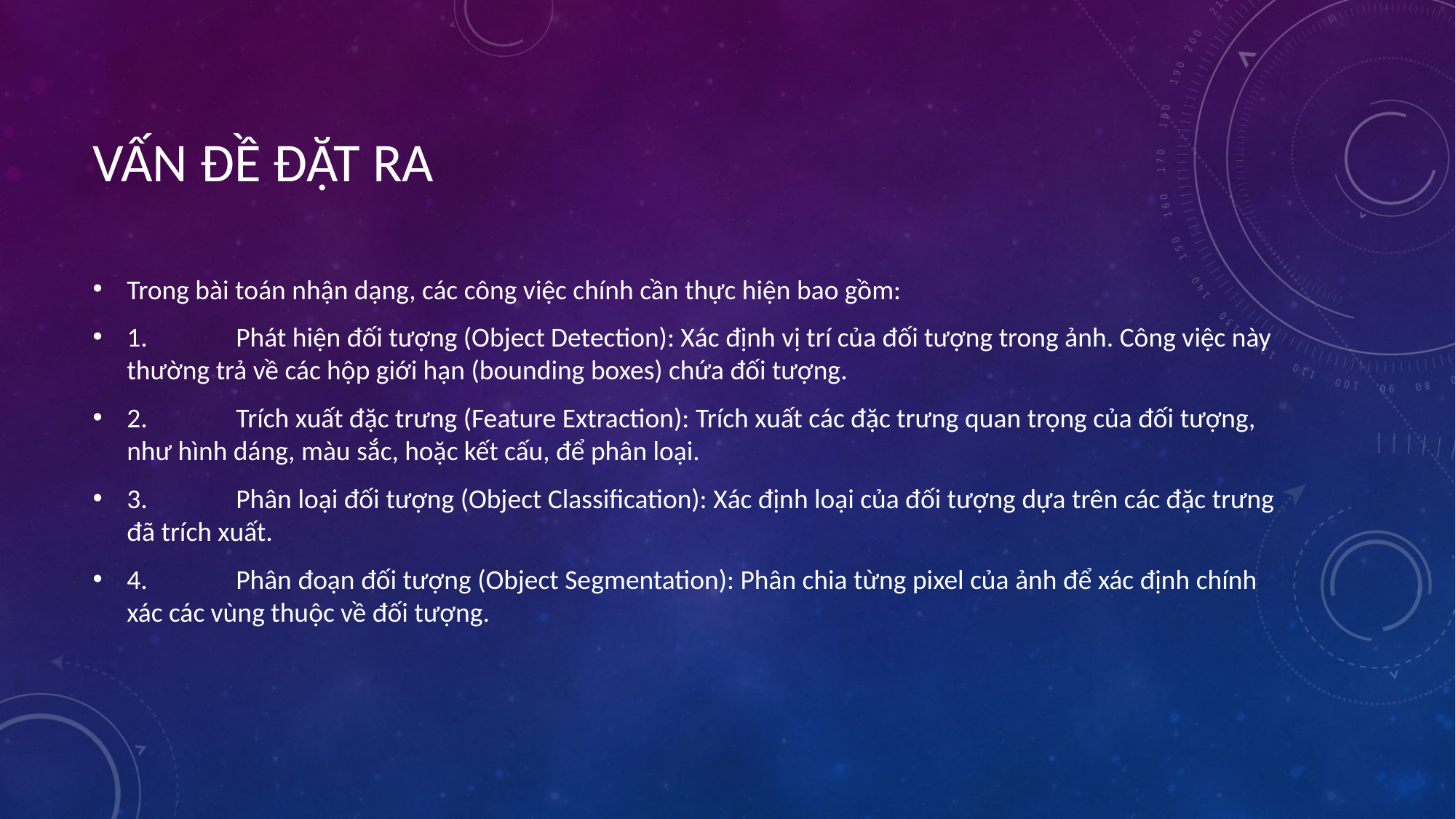

# Vấn đề đặt ra
Trong bài toán nhận dạng, các công việc chính cần thực hiện bao gồm:
1.	Phát hiện đối tượng (Object Detection): Xác định vị trí của đối tượng trong ảnh. Công việc này thường trả về các hộp giới hạn (bounding boxes) chứa đối tượng.
2.	Trích xuất đặc trưng (Feature Extraction): Trích xuất các đặc trưng quan trọng của đối tượng, như hình dáng, màu sắc, hoặc kết cấu, để phân loại.
3.	Phân loại đối tượng (Object Classification): Xác định loại của đối tượng dựa trên các đặc trưng đã trích xuất.
4.	Phân đoạn đối tượng (Object Segmentation): Phân chia từng pixel của ảnh để xác định chính xác các vùng thuộc về đối tượng.